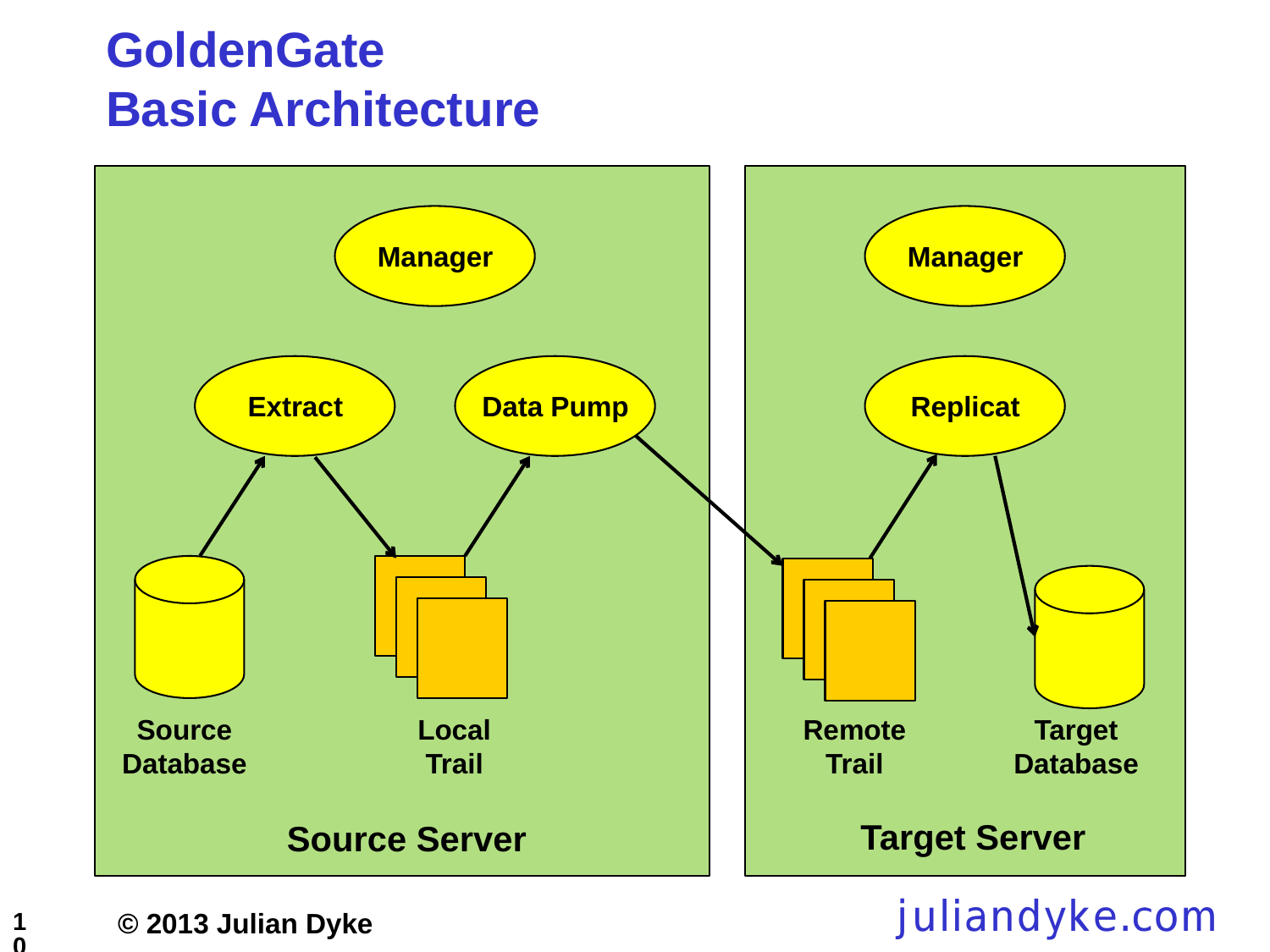

# GoldenGate Basic Architecture

Manager

Manager

Extract

Data Pump

Replicat

Source
Database
Local
Trail
Remote
Trail
Target
Database
Target Server
Source Server
10